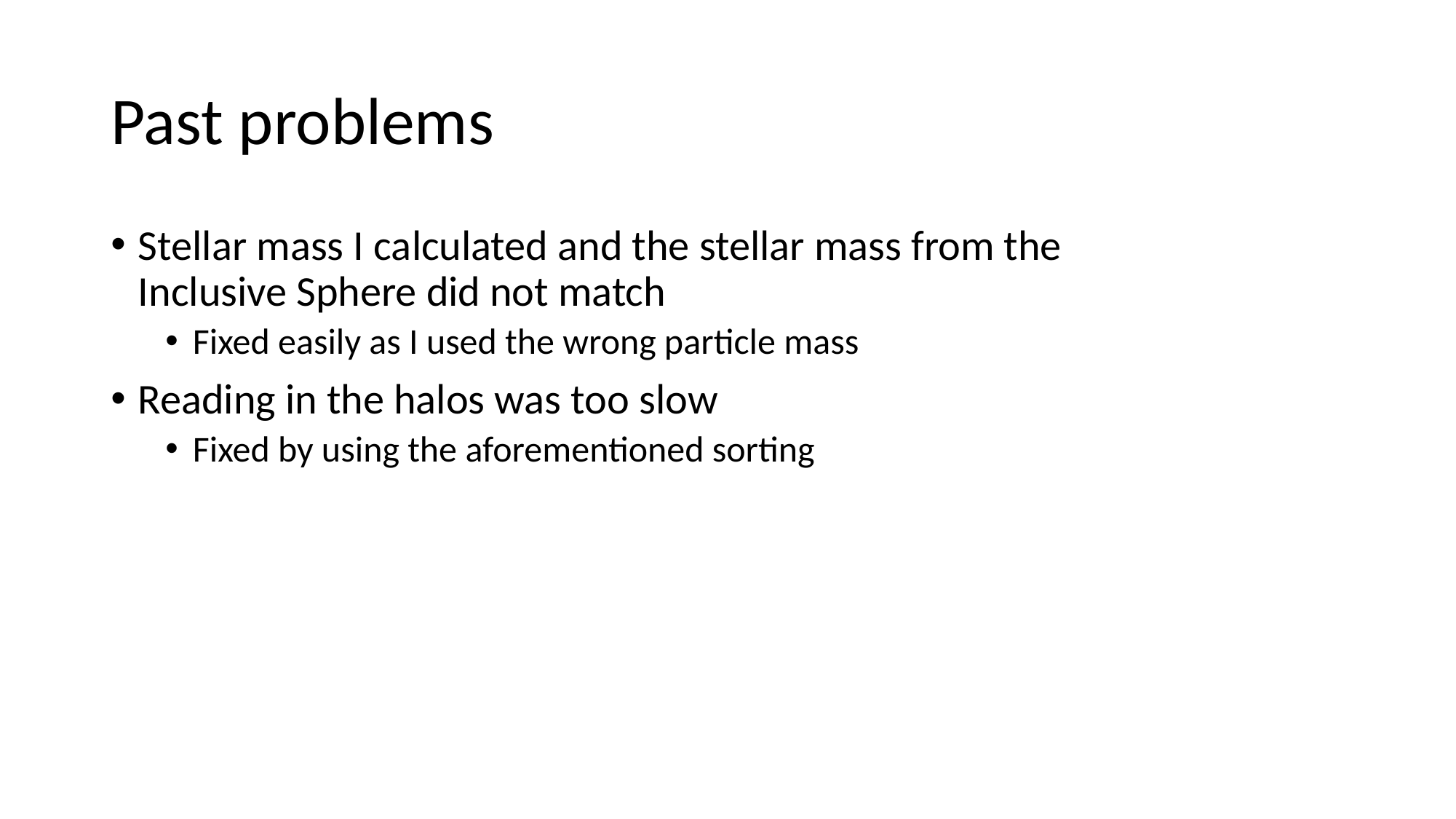

# Past problems
Stellar mass I calculated and the stellar mass from the Inclusive Sphere did not match
Fixed easily as I used the wrong particle mass
Reading in the halos was too slow
Fixed by using the aforementioned sorting